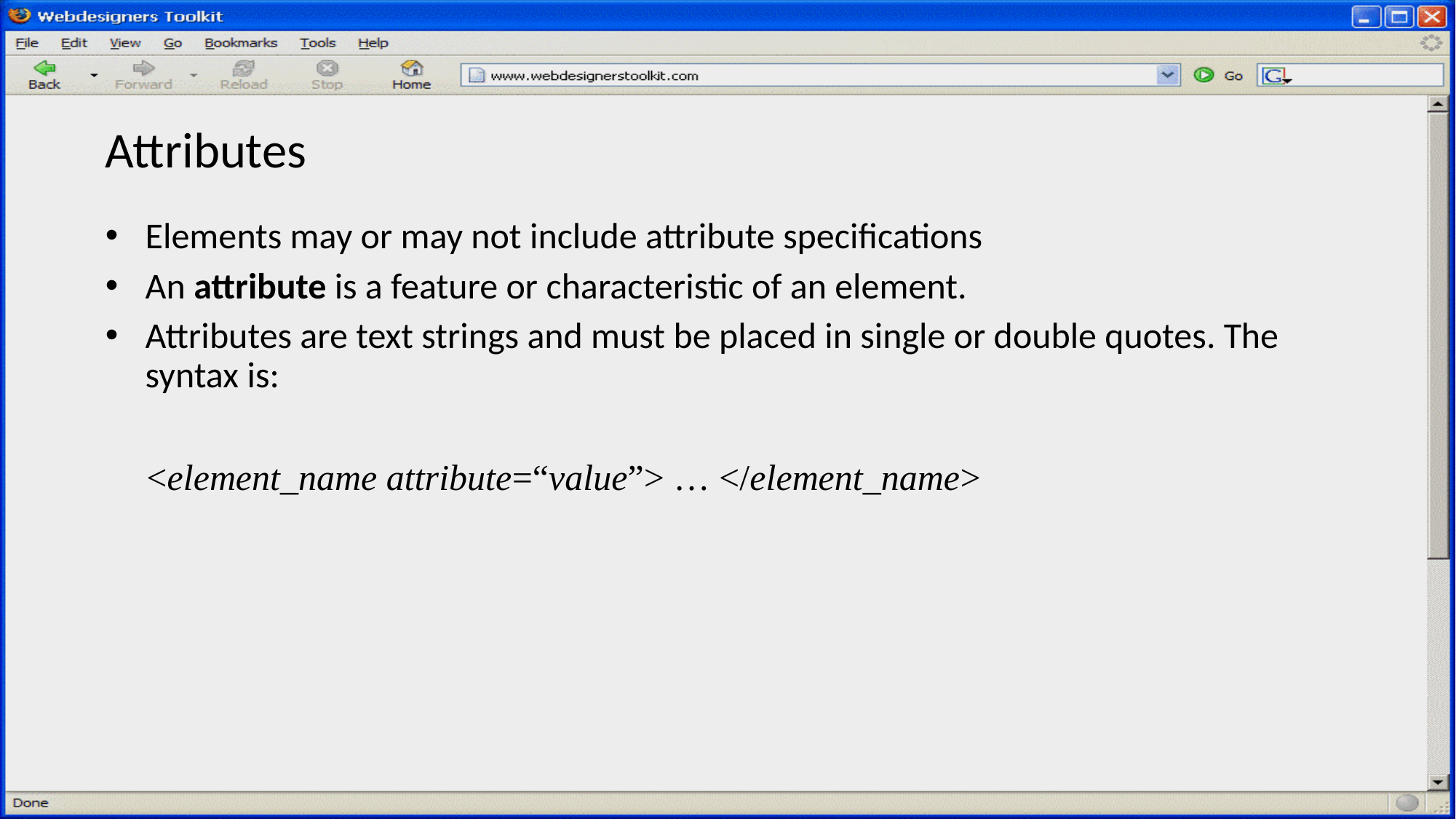

# Attributes
Elements may or may not include attribute specifications
An attribute is a feature or characteristic of an element.
Attributes are text strings and must be placed in single or double quotes. The syntax is:

<element_name attribute=“value”> … </element_name>